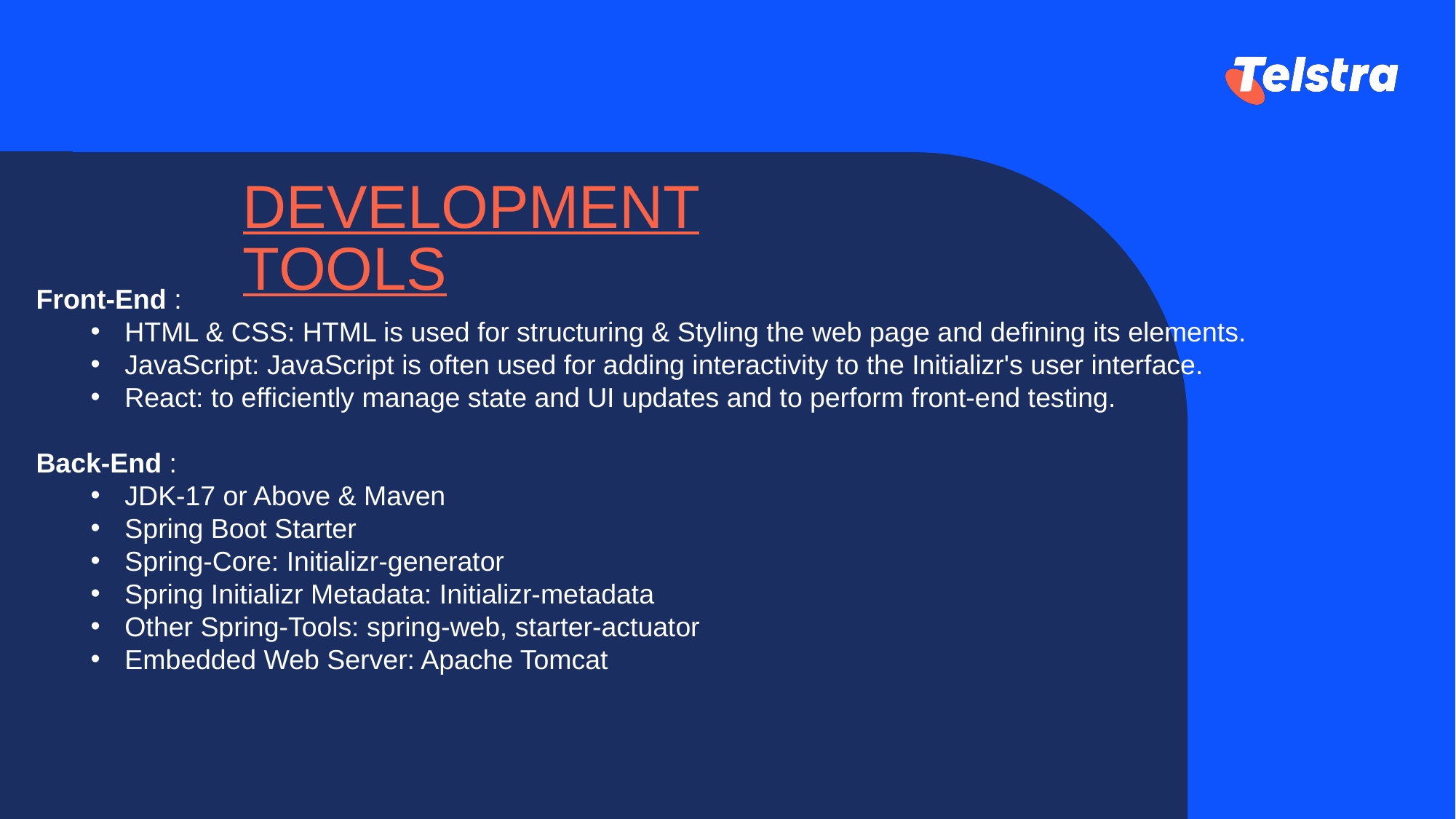

DEVELOPMENT TOOLS
Front-End :
HTML & CSS: HTML is used for structuring & Styling the web page and defining its elements.
JavaScript: JavaScript is often used for adding interactivity to the Initializr's user interface.
React: to efficiently manage state and UI updates and to perform front-end testing.

Back-End :
JDK-17 or Above & Maven
Spring Boot Starter
Spring-Core: Initializr-generator
Spring Initializr Metadata: Initializr-metadata
Other Spring-Tools: spring-web, starter-actuator
Embedded Web Server: Apache Tomcat